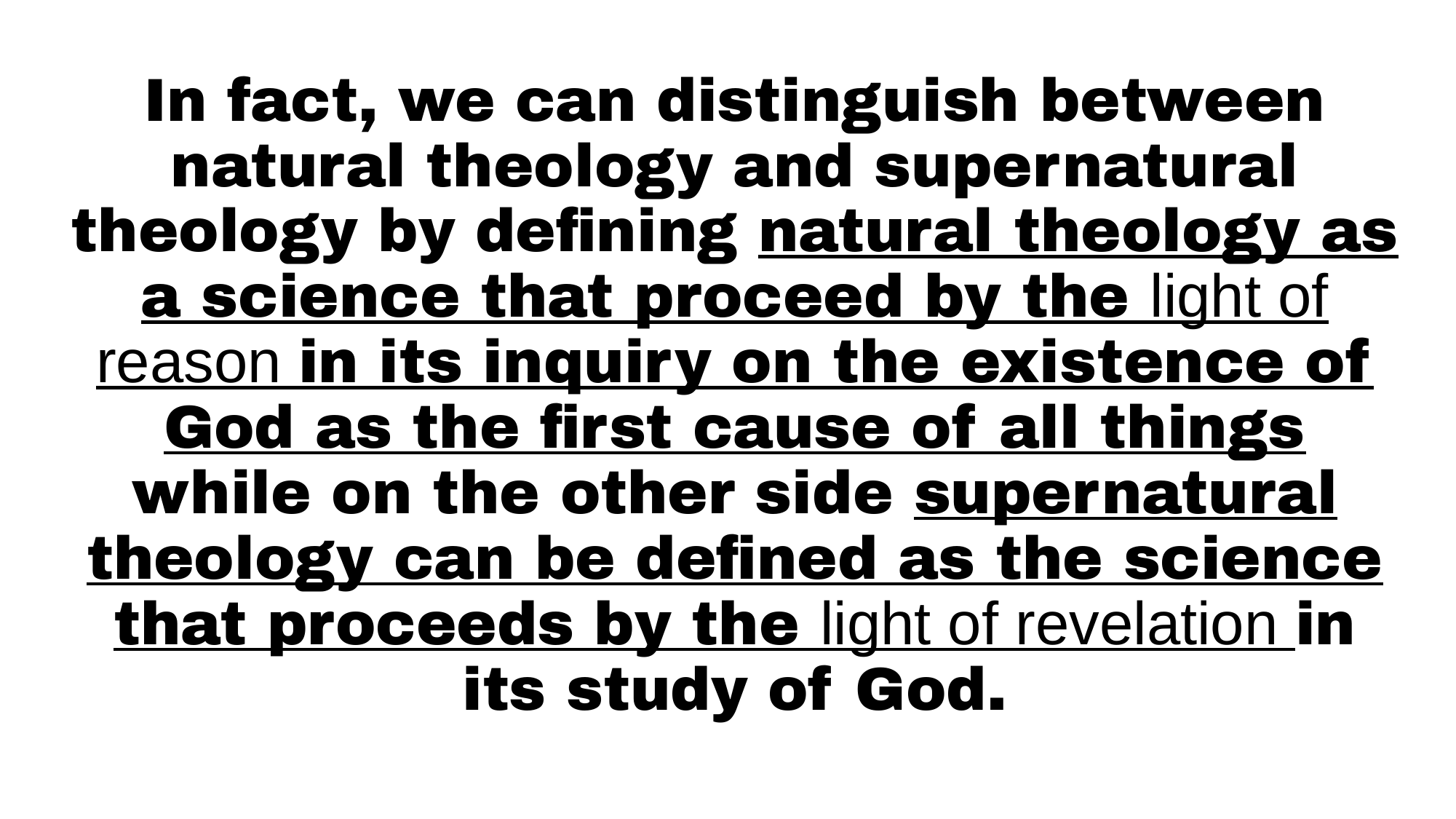

In fact, we can distinguish between natural theology and supernatural theology by defining natural theology as a science that proceed by the light of reason in its inquiry on the existence of God as the first cause of all things while on the other side supernatural theology can be defined as the science that proceeds by the light of revelation in its study of God.